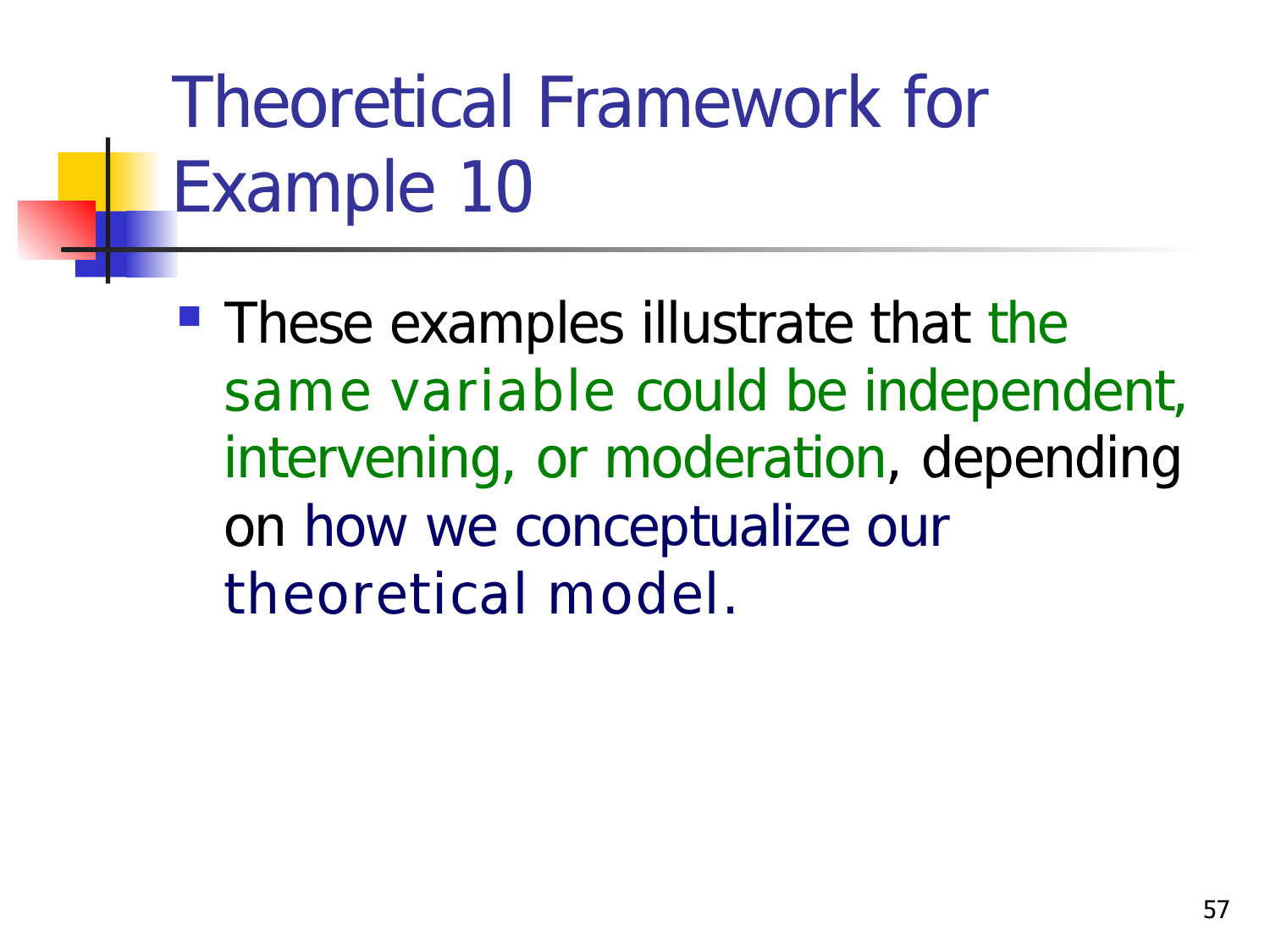

# Theoretical Framework for Example 10
These examples illustrate that the  same variable could be independent, intervening, or moderation, depending on how we conceptualize our theoretical model.

57